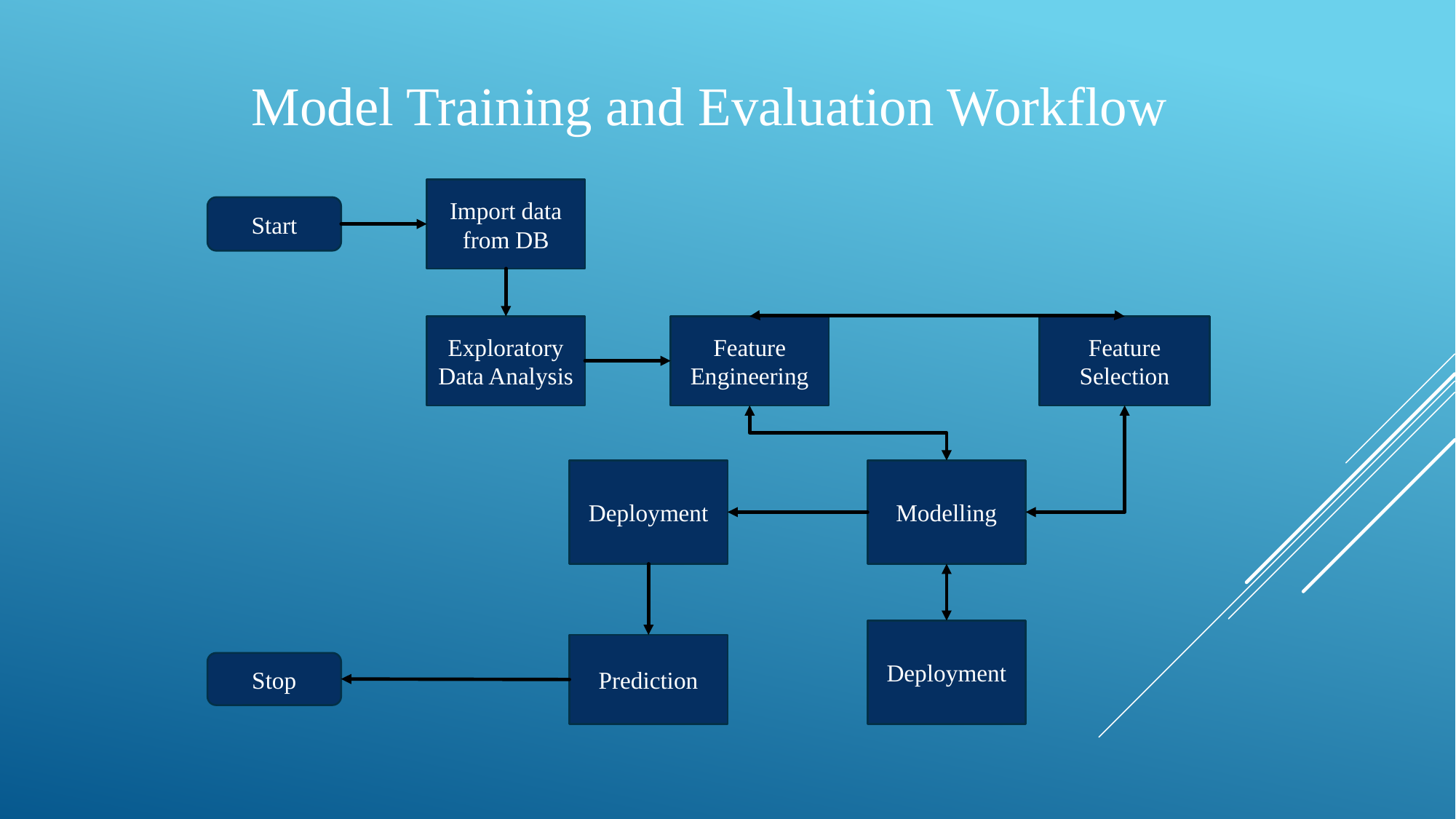

Model Training and Evaluation Workflow
Import data from DB
Start
Feature Selection
Exploratory Data Analysis
Feature Engineering
Modelling
Deployment
Deployment
Prediction
Stop